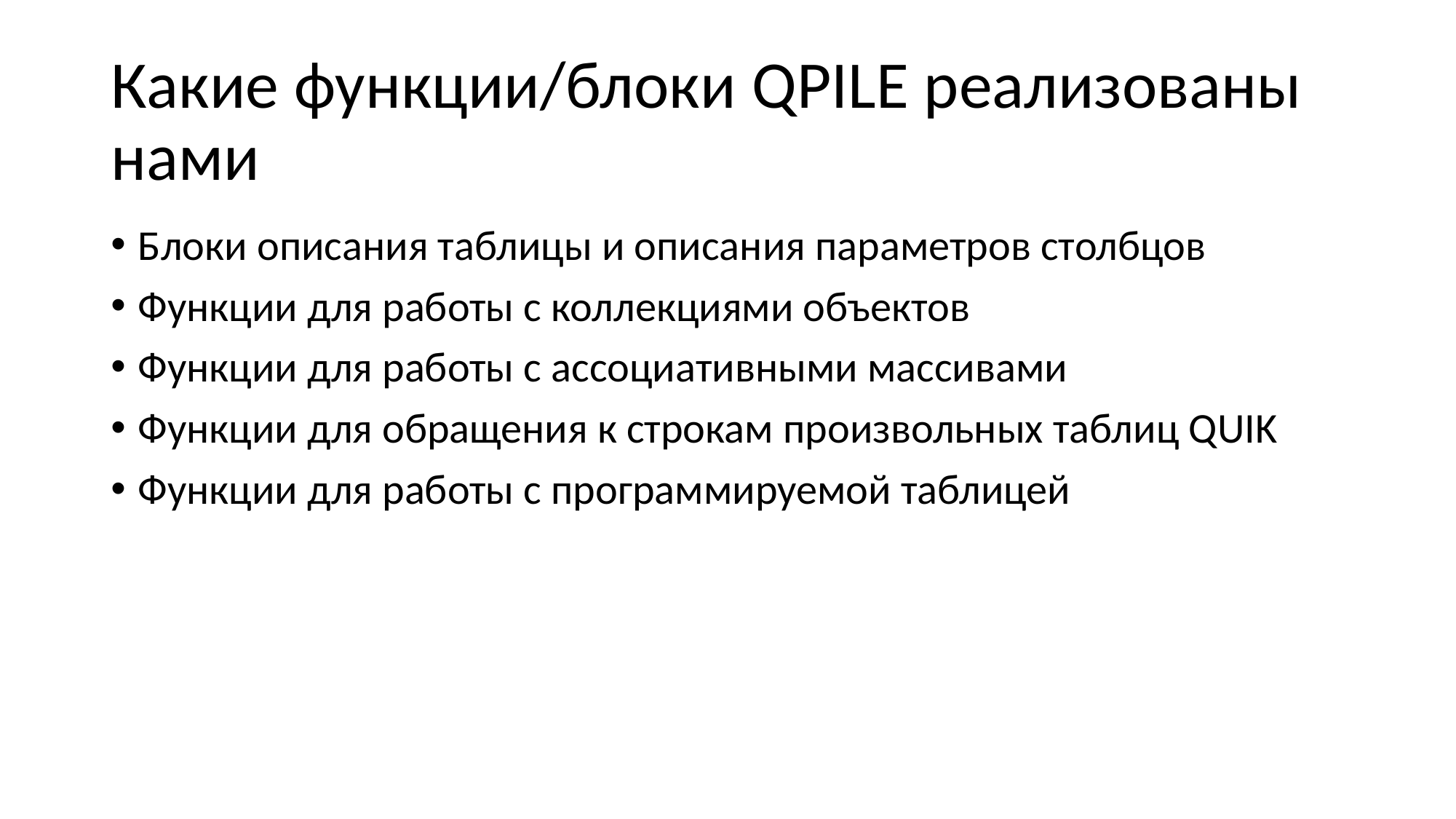

# Какие функции/блоки QPILE реализованы нами
Блоки описания таблицы и описания параметров столбцов
Функции для работы с коллекциями объектов
Функции для работы с ассоциативными массивами
Функции для обращения к строкам произвольных таблиц QUIK
Функции для работы с программируемой таблицей